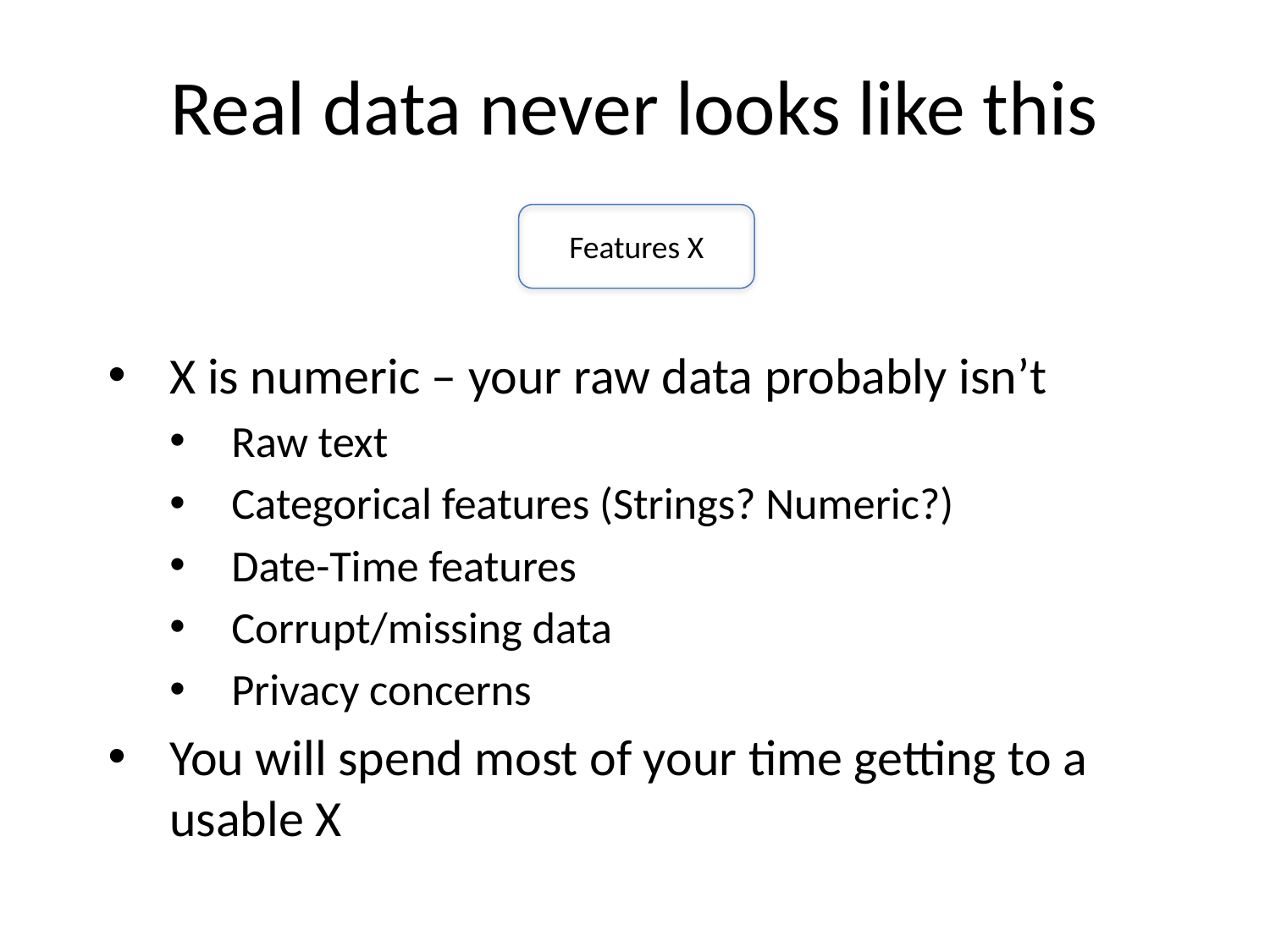

# Real data never looks like this

Features X
X is numeric – your raw data probably isn’t
Raw text
Categorical features (Strings? Numeric?)
Date-Time features
Corrupt/missing data
Privacy concerns
You will spend most of your time getting to a usable X